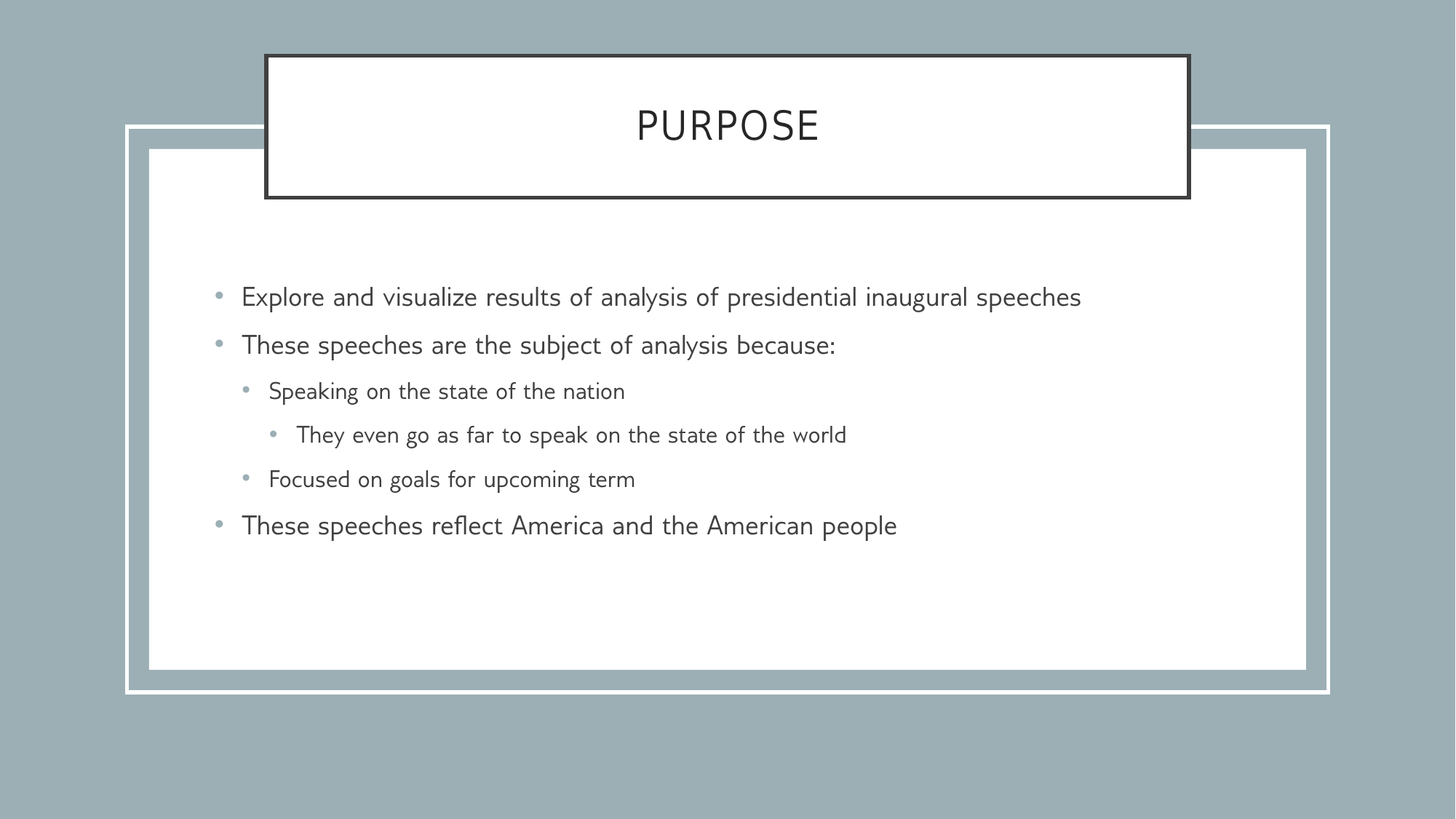

# Purpose

Explore and visualize results of analysis of presidential inaugural speeches
These speeches are the subject of analysis because:
Speaking on the state of the nation
They even go as far to speak on the state of the world
Focused on goals for upcoming term
These speeches reflect America and the American people